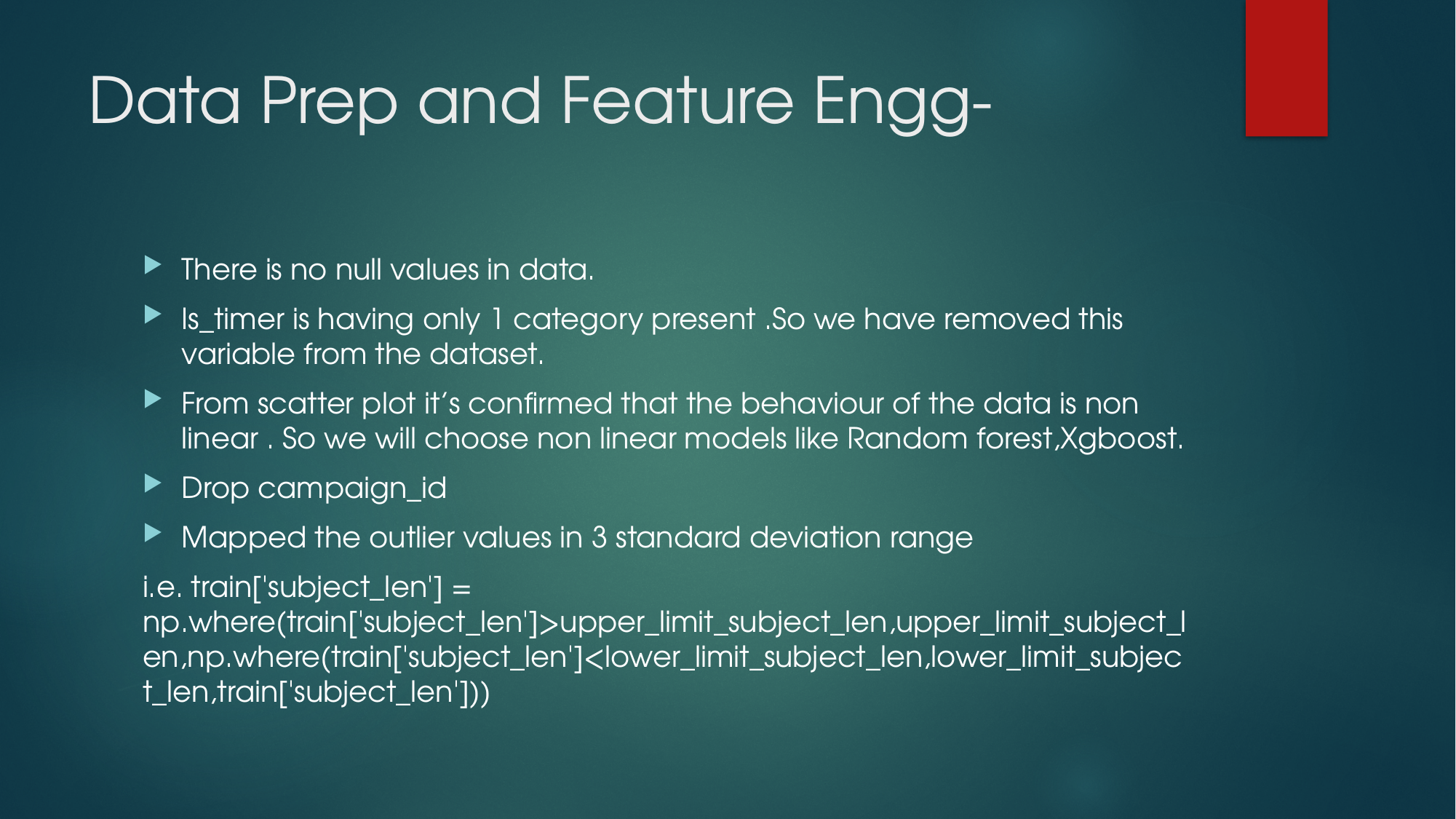

# Data Prep and Feature Engg-
There is no null values in data.
Is_timer is having only 1 category present .So we have removed this variable from the dataset.
From scatter plot it’s confirmed that the behaviour of the data is non linear . So we will choose non linear models like Random forest,Xgboost.
Drop campaign_id
Mapped the outlier values in 3 standard deviation range
i.e. train['subject_len'] = np.where(train['subject_len']>upper_limit_subject_len,upper_limit_subject_len,np.where(train['subject_len']<lower_limit_subject_len,lower_limit_subject_len,train['subject_len']))